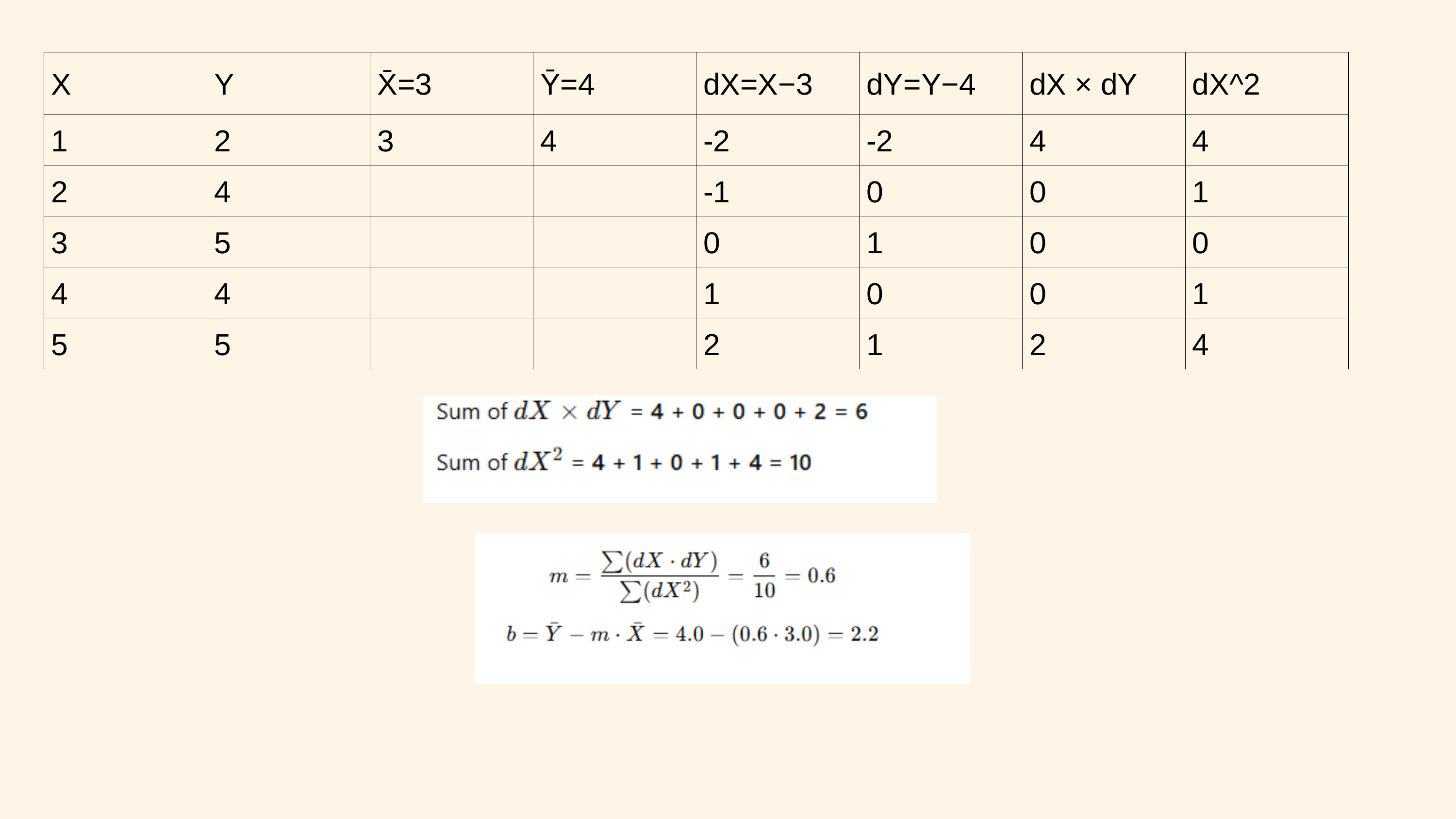

| X | Y | X̄=3 | Ȳ=4 | dX=X−3 | dY=Y−4 | dX × dY | dX^2 |
| --- | --- | --- | --- | --- | --- | --- | --- |
| 1 | 2 | 3 | 4 | -2 | -2 | 4 | 4 |
| 2 | 4 |  |  | -1 | 0 | 0 | 1 |
| 3 | 5 |  |  | 0 | 1 | 0 | 0 |
| 4 | 4 |  |  | 1 | 0 | 0 | 1 |
| 5 | 5 |  |  | 2 | 1 | 2 | 4 |